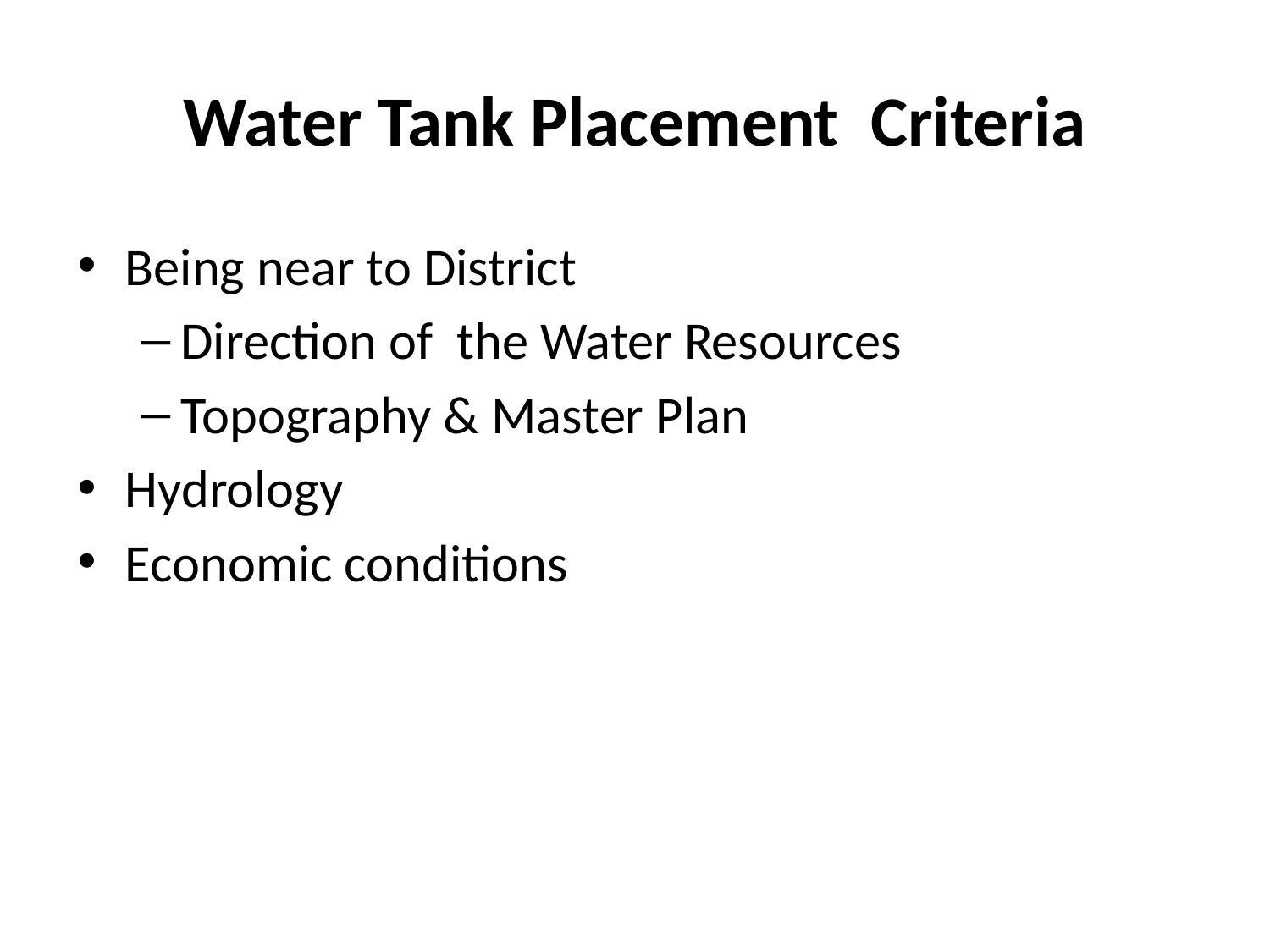

# Water Tank Placement  Criteria
Being near to District
Direction of  the Water Resources
Topography & Master Plan
Hydrology
Economic conditions